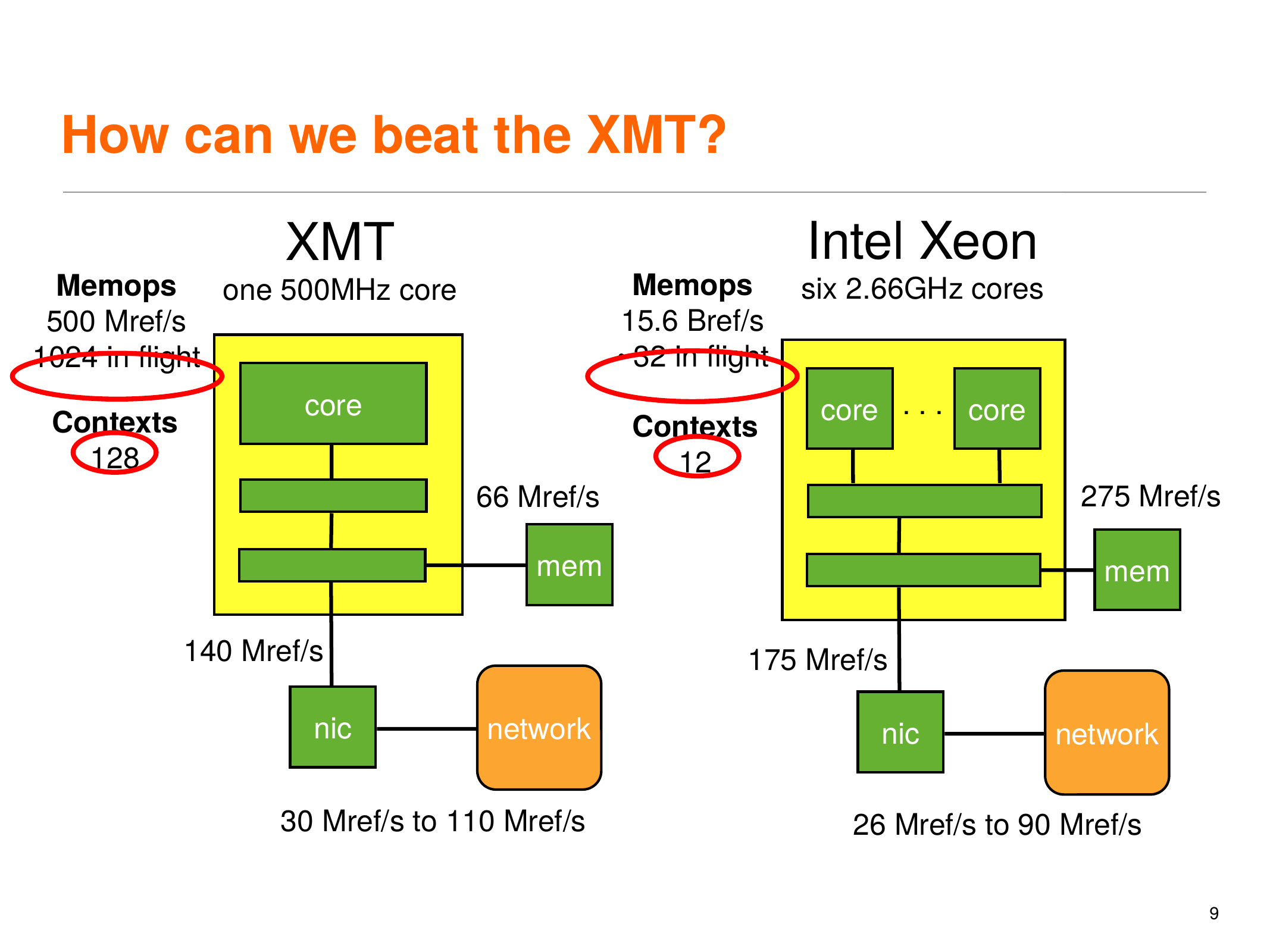

# How can we beat the XMT?
Intel Xeon
six 2.66GHz cores
XMT
one 500MHz core
Memops
15.6 Bref/s
~32 in flight
Memops
500 Mref/s
1024 in flight

core
core
core
. . .
Contexts
128
Contexts
12

275 Mref/s
66 Mref/s

mem
mem

140 Mref/s
175 Mref/s
network
network
nic
nic

30 Mref/s to 110 Mref/s
26 Mref/s to 90 Mref/s
9